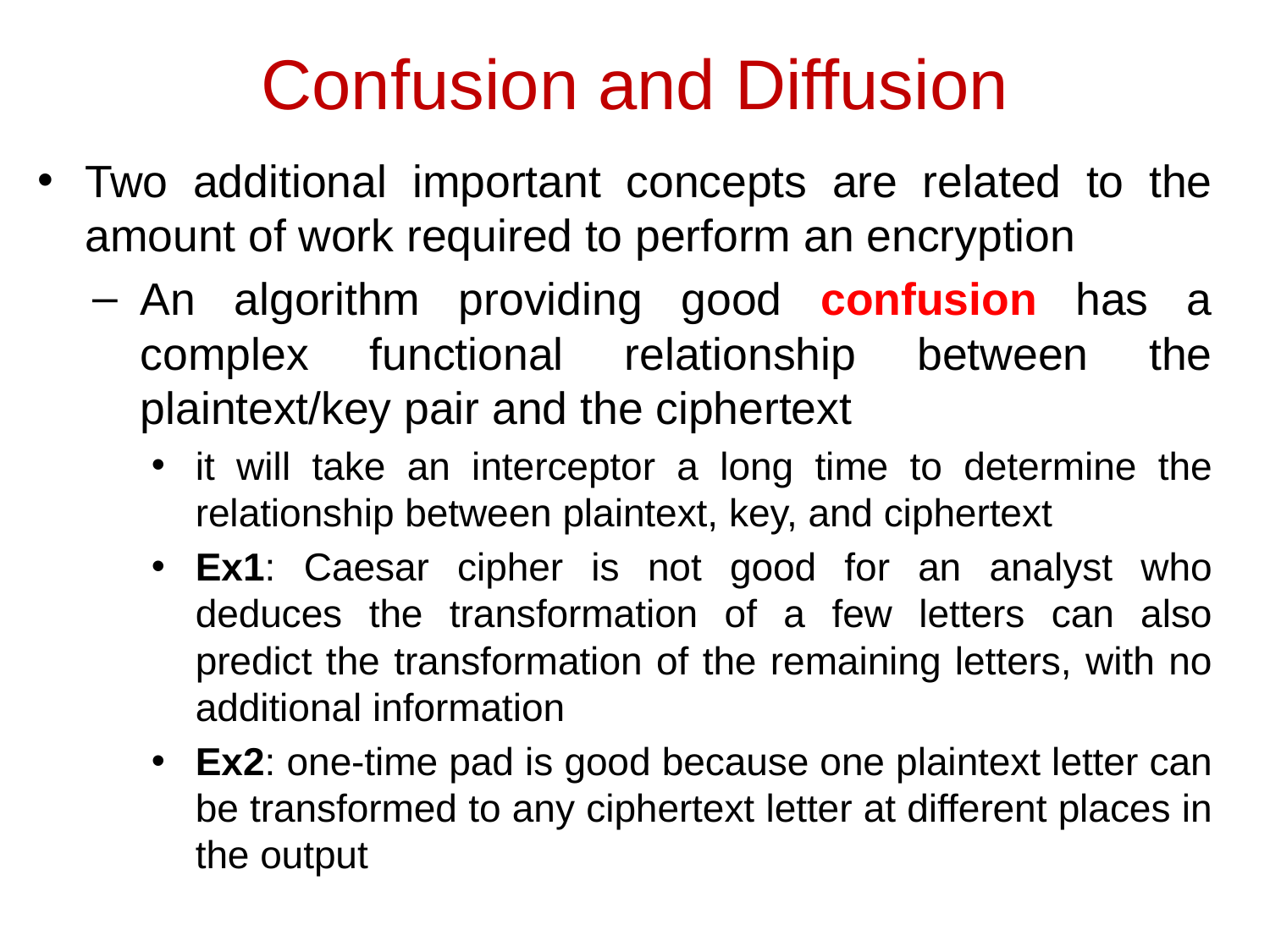

# Confusion and Diffusion
Two additional important concepts are related to the amount of work required to perform an encryption
An algorithm providing good confusion has a complex functional relationship between the plaintext/key pair and the ciphertext
it will take an interceptor a long time to determine the relationship between plaintext, key, and ciphertext
Ex1: Caesar cipher is not good for an analyst who deduces the transformation of a few letters can also predict the transformation of the remaining letters, with no additional information
Ex2: one-time pad is good because one plaintext letter can be transformed to any ciphertext letter at different places in the output